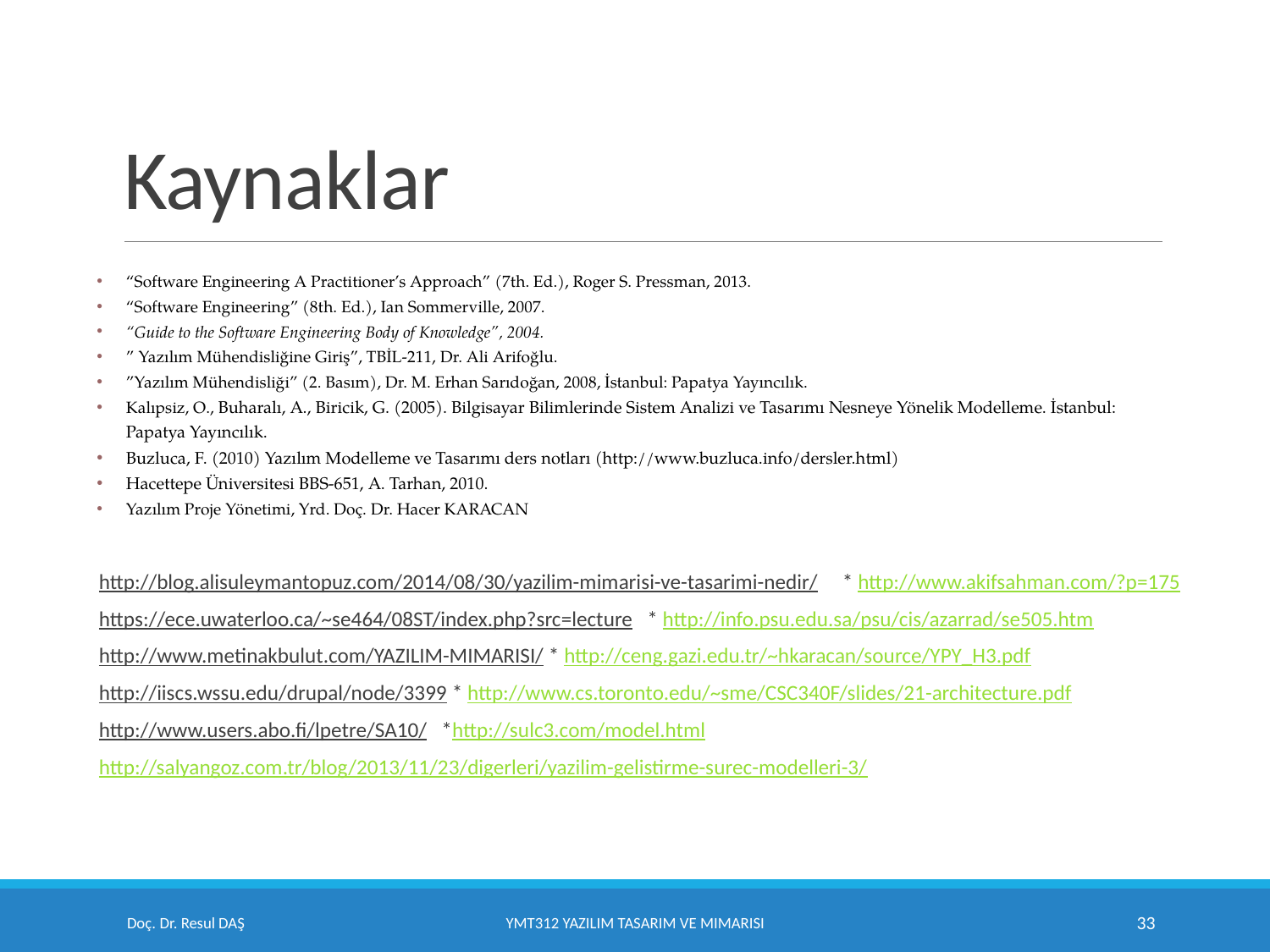

# Kaynaklar
“Software Engineering A Practitioner’s Approach” (7th. Ed.), Roger S. Pressman, 2013.
“Software Engineering” (8th. Ed.), Ian Sommerville, 2007.
“Guide to the Software Engineering Body of Knowledge”, 2004.
” Yazılım Mühendisliğine Giriş”, TBİL-211, Dr. Ali Arifoğlu.
”Yazılım Mühendisliği” (2. Basım), Dr. M. Erhan Sarıdoğan, 2008, İstanbul: Papatya Yayıncılık.
Kalıpsiz, O., Buharalı, A., Biricik, G. (2005). Bilgisayar Bilimlerinde Sistem Analizi ve Tasarımı Nesneye Yönelik Modelleme. İstanbul: Papatya Yayıncılık.
Buzluca, F. (2010) Yazılım Modelleme ve Tasarımı ders notları (http://www.buzluca.info/dersler.html)
Hacettepe Üniversitesi BBS-651, A. Tarhan, 2010.
Yazılım Proje Yönetimi, Yrd. Doç. Dr. Hacer KARACAN
http://blog.alisuleymantopuz.com/2014/08/30/yazilim-mimarisi-ve-tasarimi-nedir/     * http://www.akifsahman.com/?p=175
https://ece.uwaterloo.ca/~se464/08ST/index.php?src=lecture   * http://info.psu.edu.sa/psu/cis/azarrad/se505.htm
http://www.metinakbulut.com/YAZILIM-MIMARISI/ * http://ceng.gazi.edu.tr/~hkaracan/source/YPY_H3.pdf
http://iiscs.wssu.edu/drupal/node/3399 * http://www.cs.toronto.edu/~sme/CSC340F/slides/21-architecture.pdf
http://www.users.abo.fi/lpetre/SA10/   *http://sulc3.com/model.html
http://salyangoz.com.tr/blog/2013/11/23/digerleri/yazilim-gelistirme-surec-modelleri-3/

Doç. Dr. Resul DAŞ
YMT312 Yazılım Tasarım ve Mimarisi
33